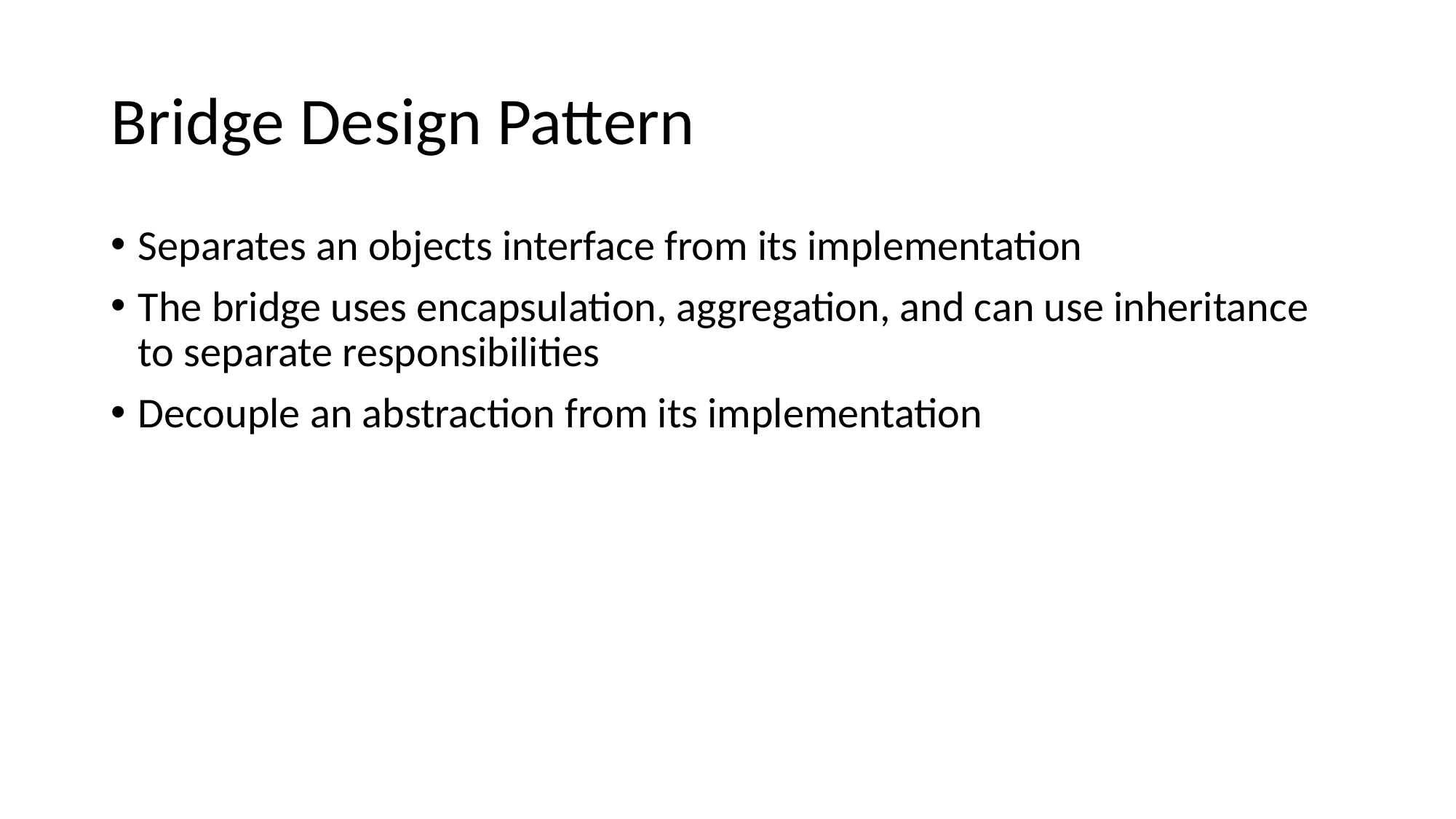

# Bridge Design Pattern
Separates an objects interface from its implementation
The bridge uses encapsulation, aggregation, and can use inheritance to separate responsibilities
Decouple an abstraction from its implementation